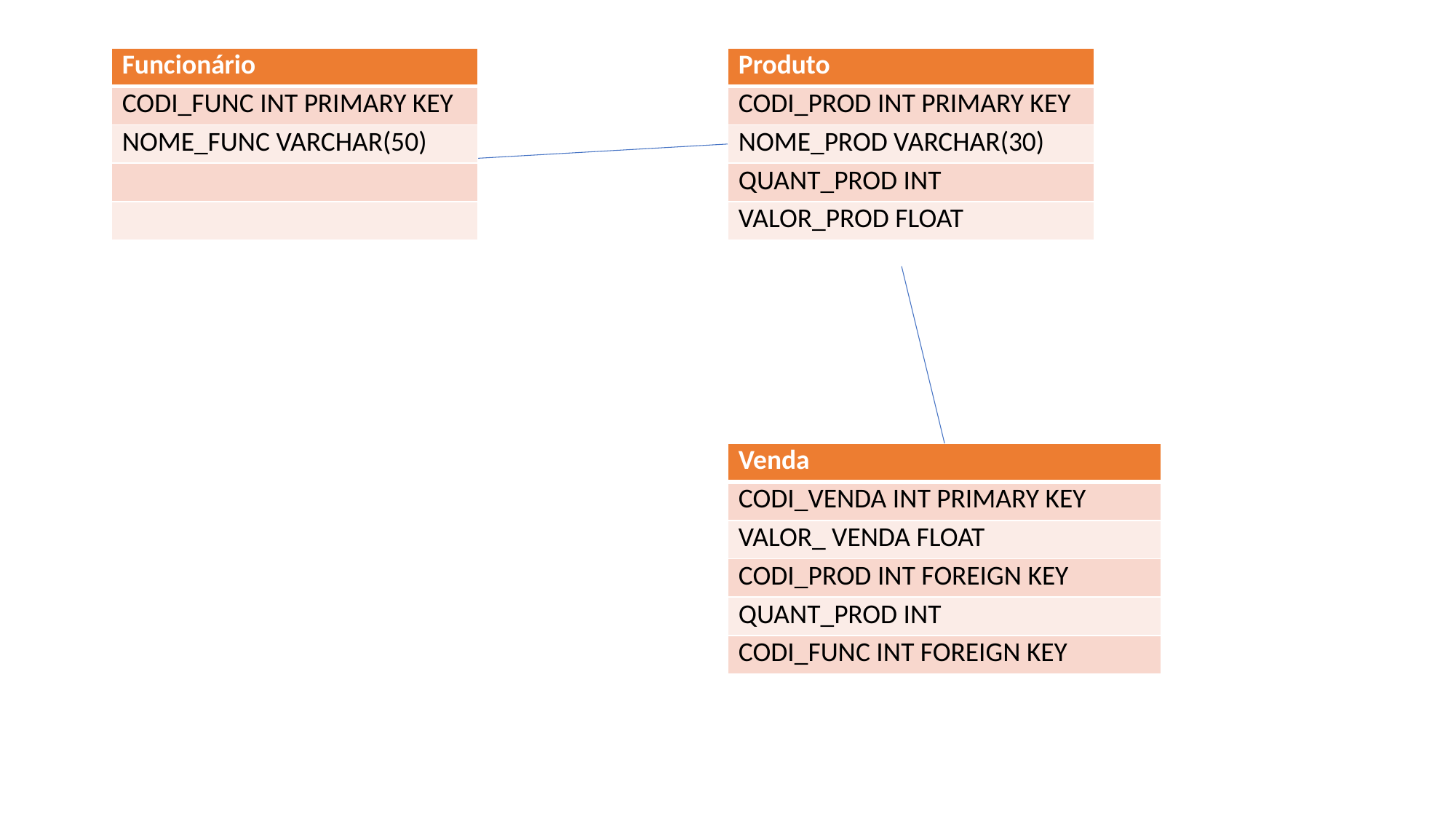

| Funcionário |
| --- |
| CODI\_FUNC INT PRIMARY KEY |
| NOME\_FUNC VARCHAR(50) |
|  |
|  |
| Produto |
| --- |
| CODI\_PROD INT PRIMARY KEY |
| NOME\_PROD VARCHAR(30) |
| QUANT\_PROD INT |
| VALOR\_PROD FLOAT |
| Venda |
| --- |
| CODI\_VENDA INT PRIMARY KEY |
| VALOR\_ VENDA FLOAT |
| CODI\_PROD INT FOREIGN KEY |
| QUANT\_PROD INT |
| CODI\_FUNC INT FOREIGN KEY |